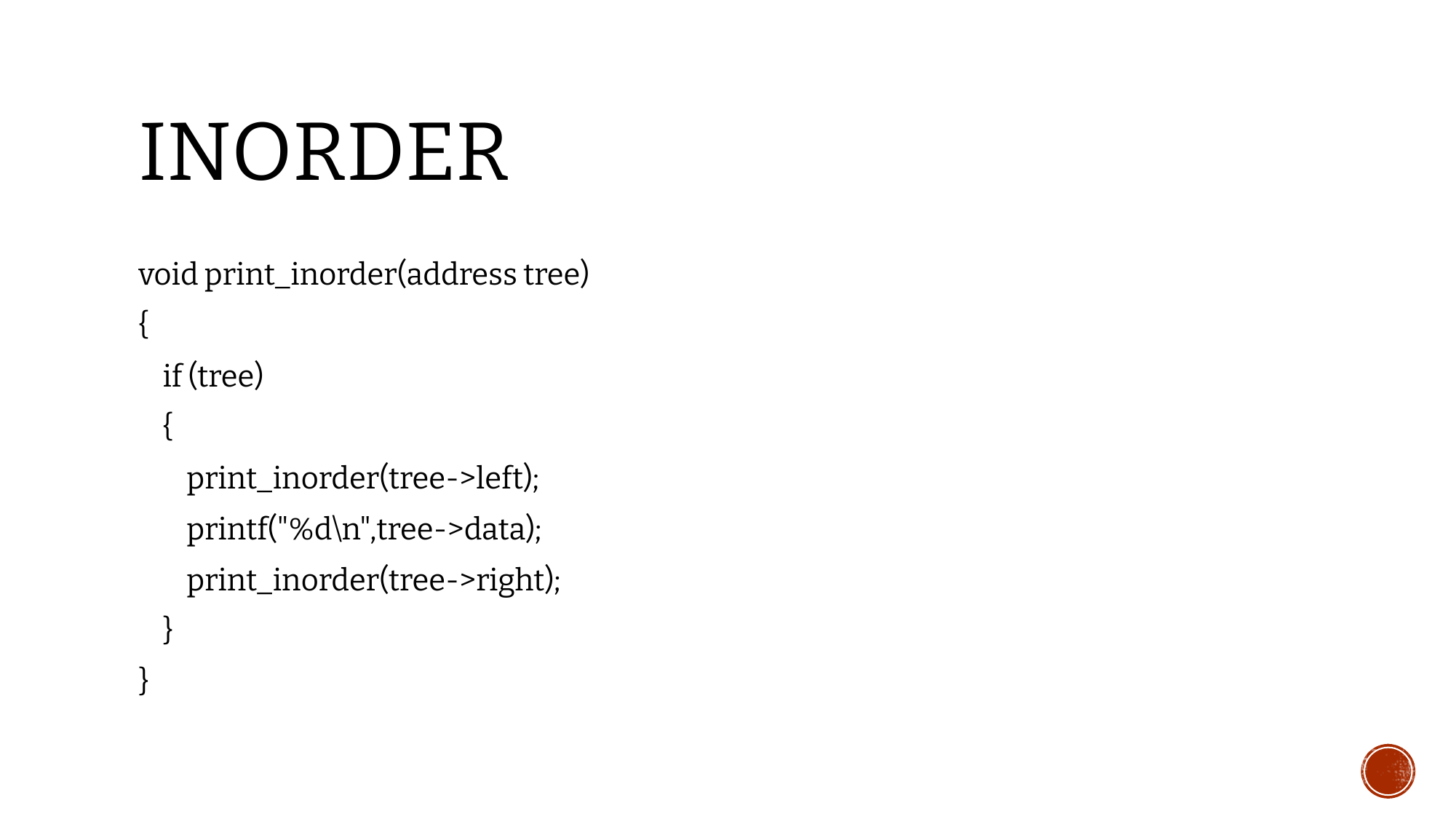

# Inorder
void print_inorder(address tree)
{
    if (tree)
    {
        print_inorder(tree->left);
        printf("%d\n",tree->data);
        print_inorder(tree->right);
    }
}